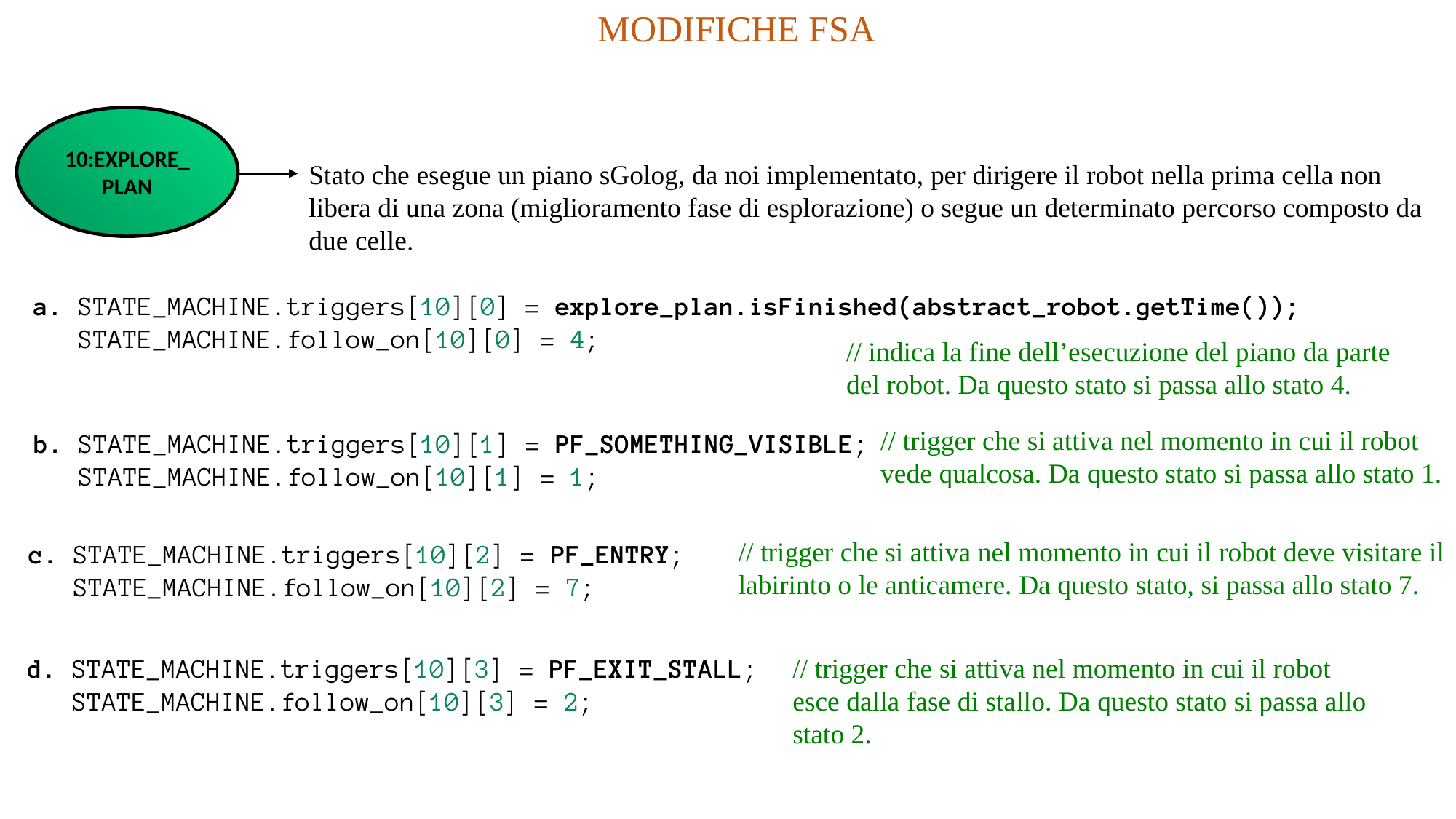

MODIFICHE FSA
10:EXPLORE_PLAN
Stato che esegue un piano sGolog, da noi implementato, per dirigere il robot nella prima cella non libera di una zona (miglioramento fase di esplorazione) o segue un determinato percorso composto da due celle.
a. STATE_MACHINE.triggers[10][0] = explore_plan.isFinished(abstract_robot.getTime());
   STATE_MACHINE.follow_on[10][0] = 4;
// indica la fine dell’esecuzione del piano da parte del robot. Da questo stato si passa allo stato 4.
// trigger che si attiva nel momento in cui il robot vede qualcosa. Da questo stato si passa allo stato 1.
b. STATE_MACHINE.triggers[10][1] = PF_SOMETHING_VISIBLE;
   STATE_MACHINE.follow_on[10][1] = 1;
// trigger che si attiva nel momento in cui il robot deve visitare il labirinto o le anticamere. Da questo stato, si passa allo stato 7.
c. STATE_MACHINE.triggers[10][2] = PF_ENTRY;
   STATE_MACHINE.follow_on[10][2] = 7;
d. STATE_MACHINE.triggers[10][3] = PF_EXIT_STALL;
   STATE_MACHINE.follow_on[10][3] = 2;
// trigger che si attiva nel momento in cui il robot esce dalla fase di stallo. Da questo stato si passa allo stato 2.